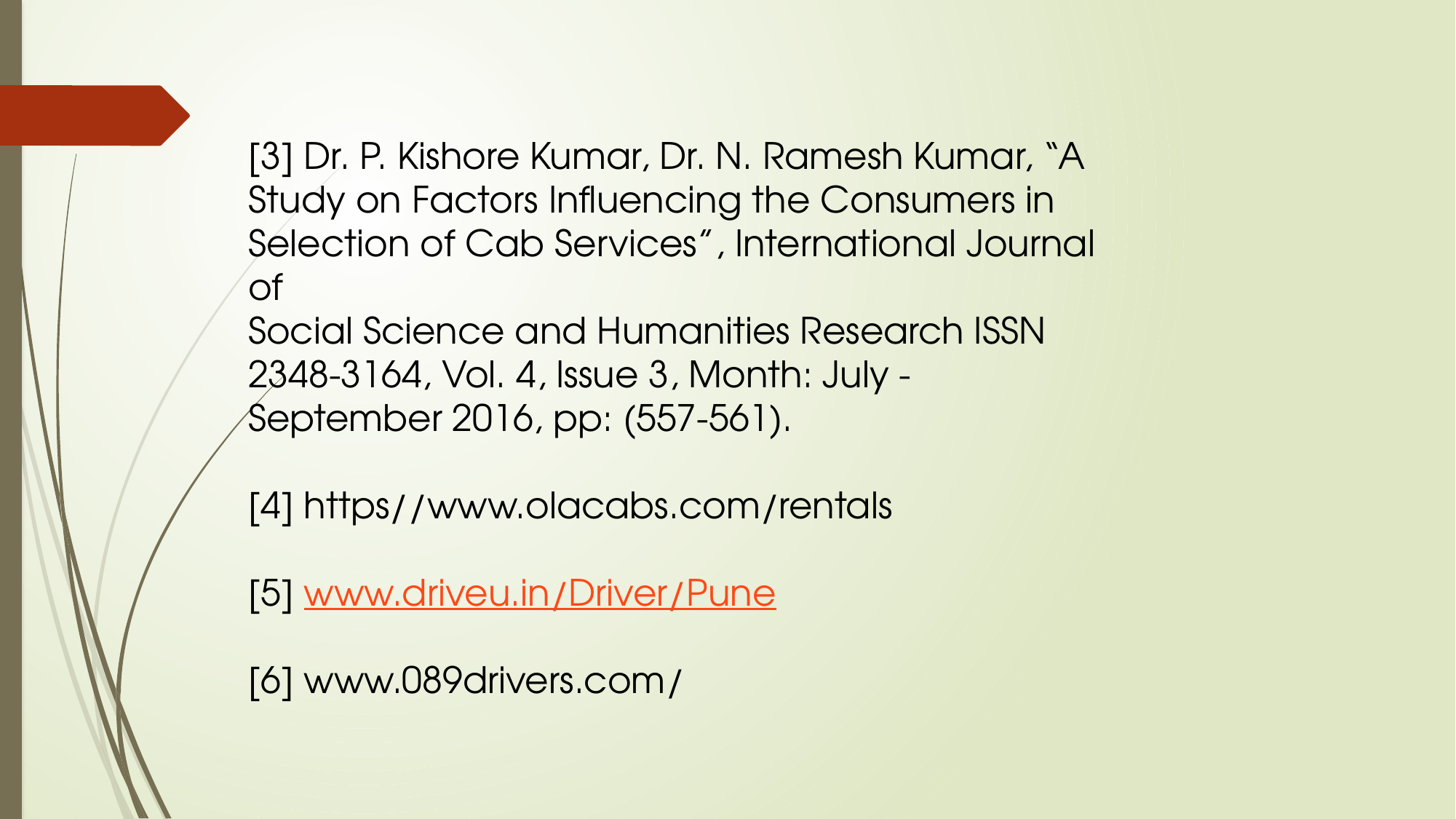

[3] Dr. P. Kishore Kumar, Dr. N. Ramesh Kumar, “A
Study on Factors Influencing the Consumers in
Selection of Cab Services”, International Journal of
Social Science and Humanities Research ISSN
2348-3164, Vol. 4, Issue 3, Month: July -
September 2016, pp: (557-561).

[4] https//www.olacabs.com/rentals

[5] www.driveu.in/Driver/Pune

[6] www.089drivers.com/